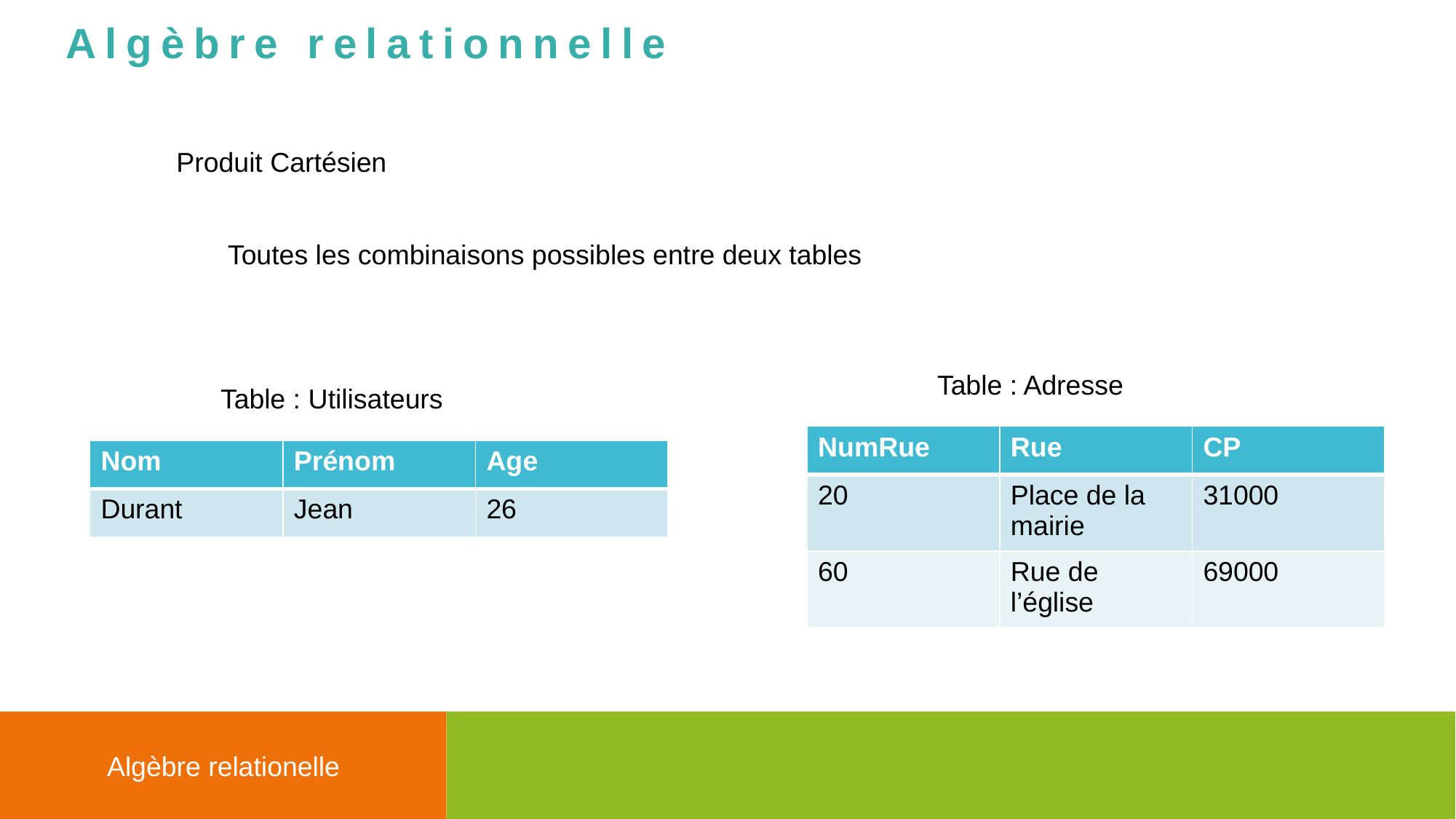

Algèbre relationnelle
Produit Cartésien
Toutes les combinaisons possibles entre deux tables
Table : Adresse
Table : Utilisateurs
| NumRue | Rue | CP |
| --- | --- | --- |
| 20 | Place de la mairie | 31000 |
| 60 | Rue de l’église | 69000 |
| Nom | Prénom | Age |
| --- | --- | --- |
| Durant | Jean | 26 |
Algèbre relationelle